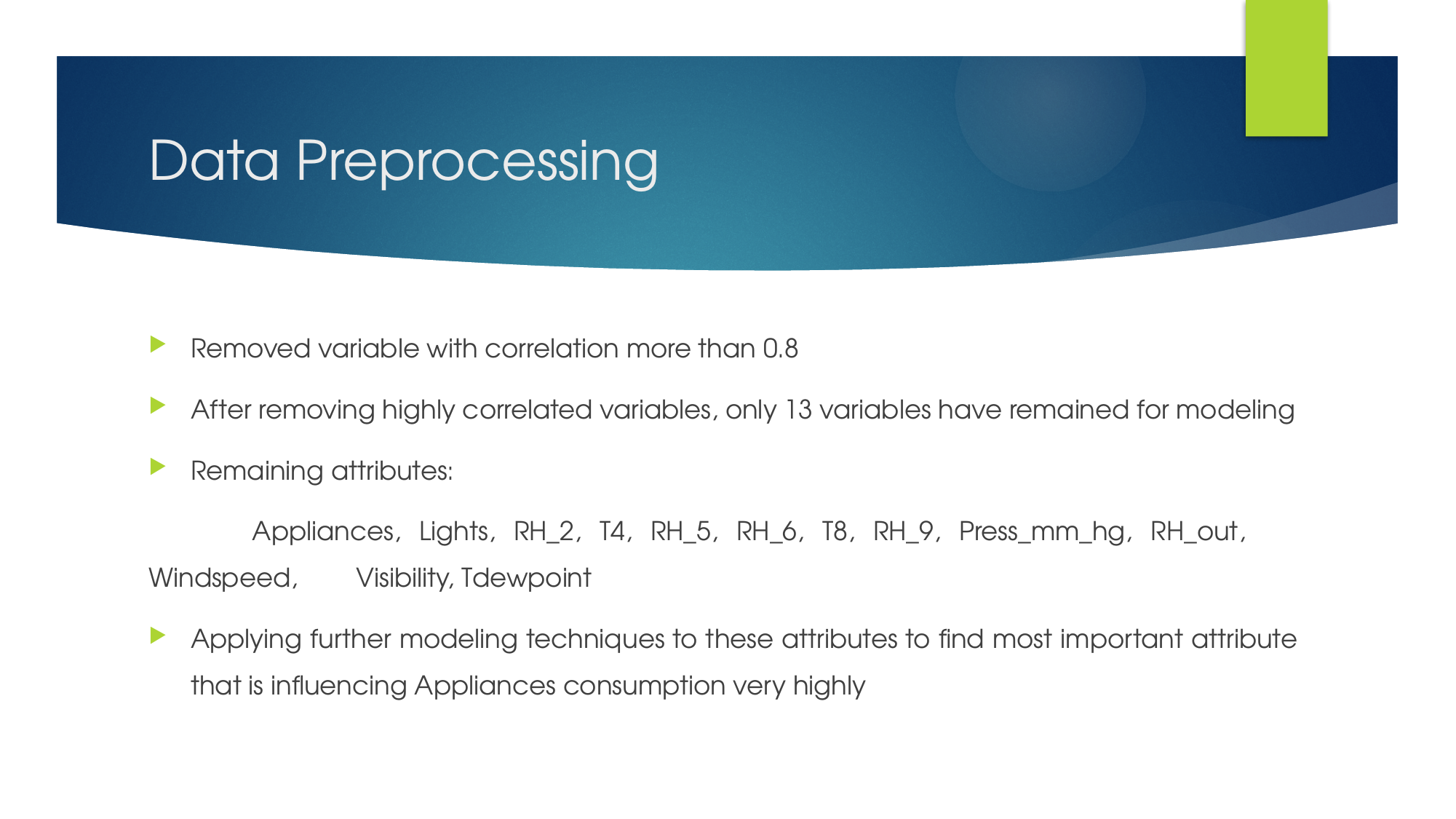

# Data Preprocessing
Removed variable with correlation more than 0.8
After removing highly correlated variables, only 13 variables have remained for modeling
Remaining attributes:
	Appliances, Lights, RH_2, T4, RH_5, RH_6, T8, RH_9, Press_mm_hg, RH_out, 	Windspeed, 	Visibility, Tdewpoint
Applying further modeling techniques to these attributes to find most important attribute that is influencing Appliances consumption very highly